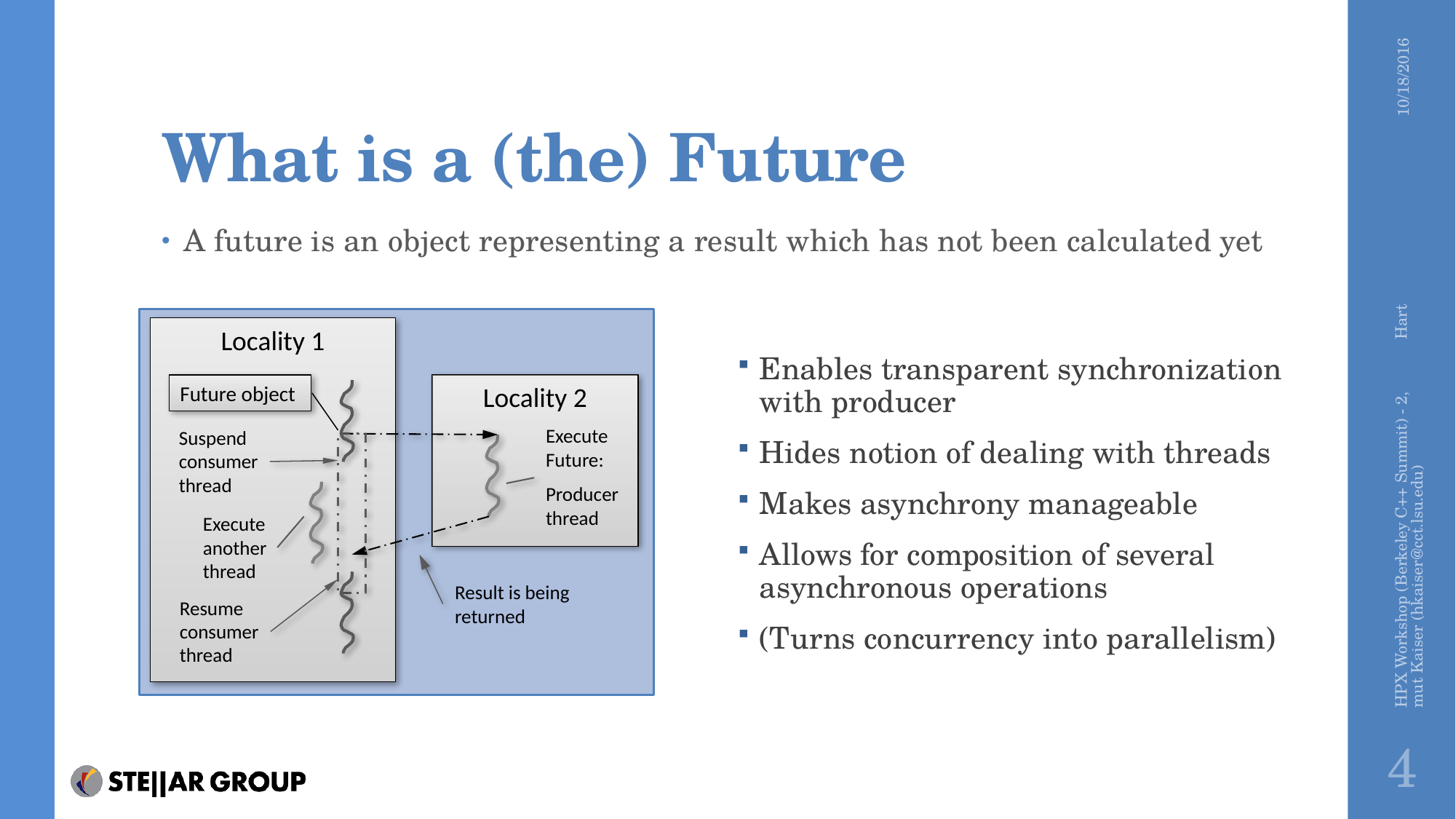

# What is a (the) Future
10/18/2016
A future is an object representing a result which has not been calculated yet
Enables transparent synchronization with producer
Hides notion of dealing with threads
Makes asynchrony manageable
Allows for composition of several asynchronous operations
(Turns concurrency into parallelism)

Locality 1
Locality 2
Future object

Execute
Future:

Producer
thread
Suspend
consumer
thread

Execute
another
thread

Result is being
returned
Resume
consumer
thread
HPX Workshop (Berkeley C++ Summit) - 2,            Hartmut Kaiser (hkaiser@cct.lsu.edu)
4